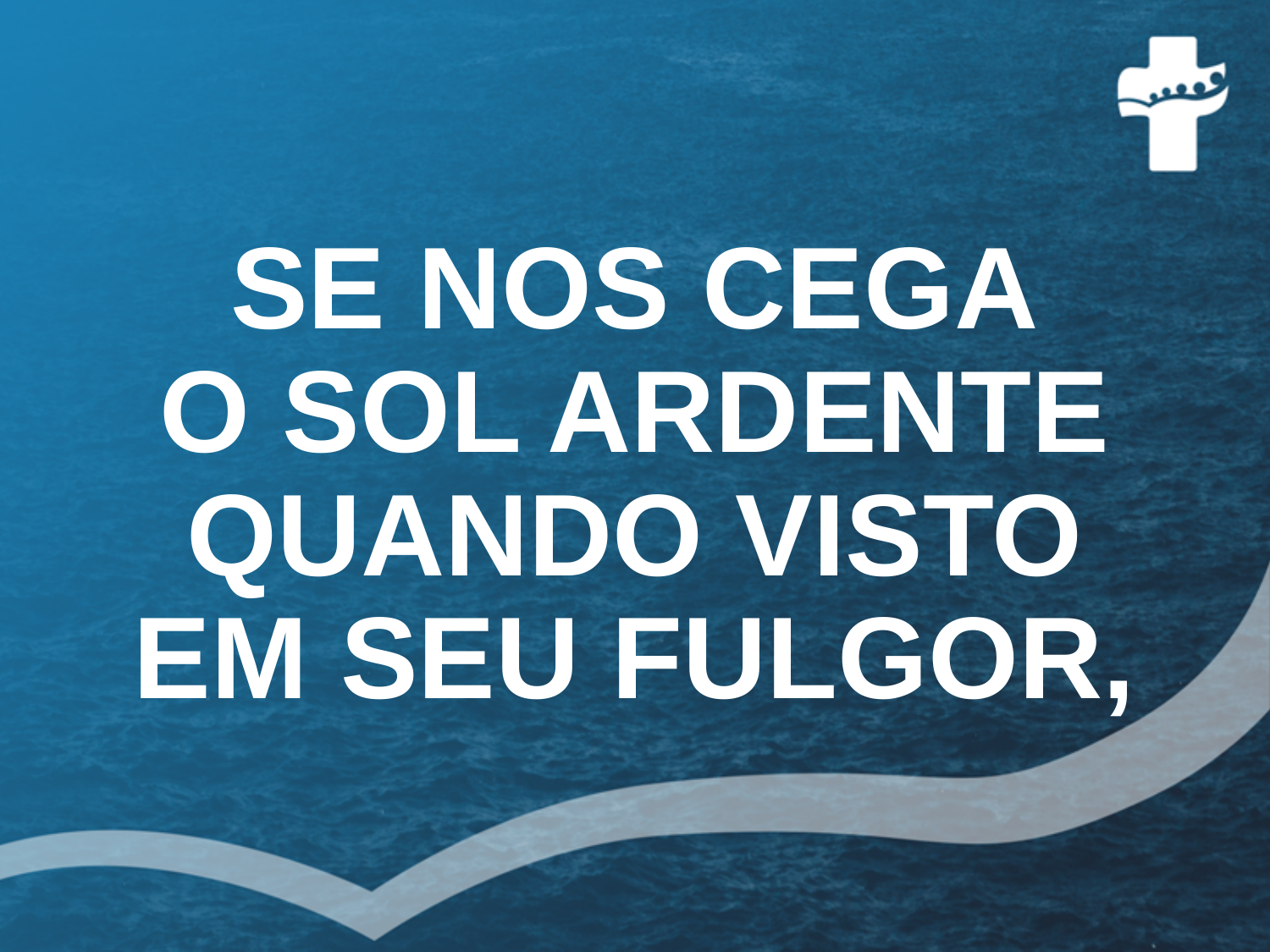

# SE NOS CEGA O SOL ARDENTE QUANDO VISTO EM SEU FULGOR,